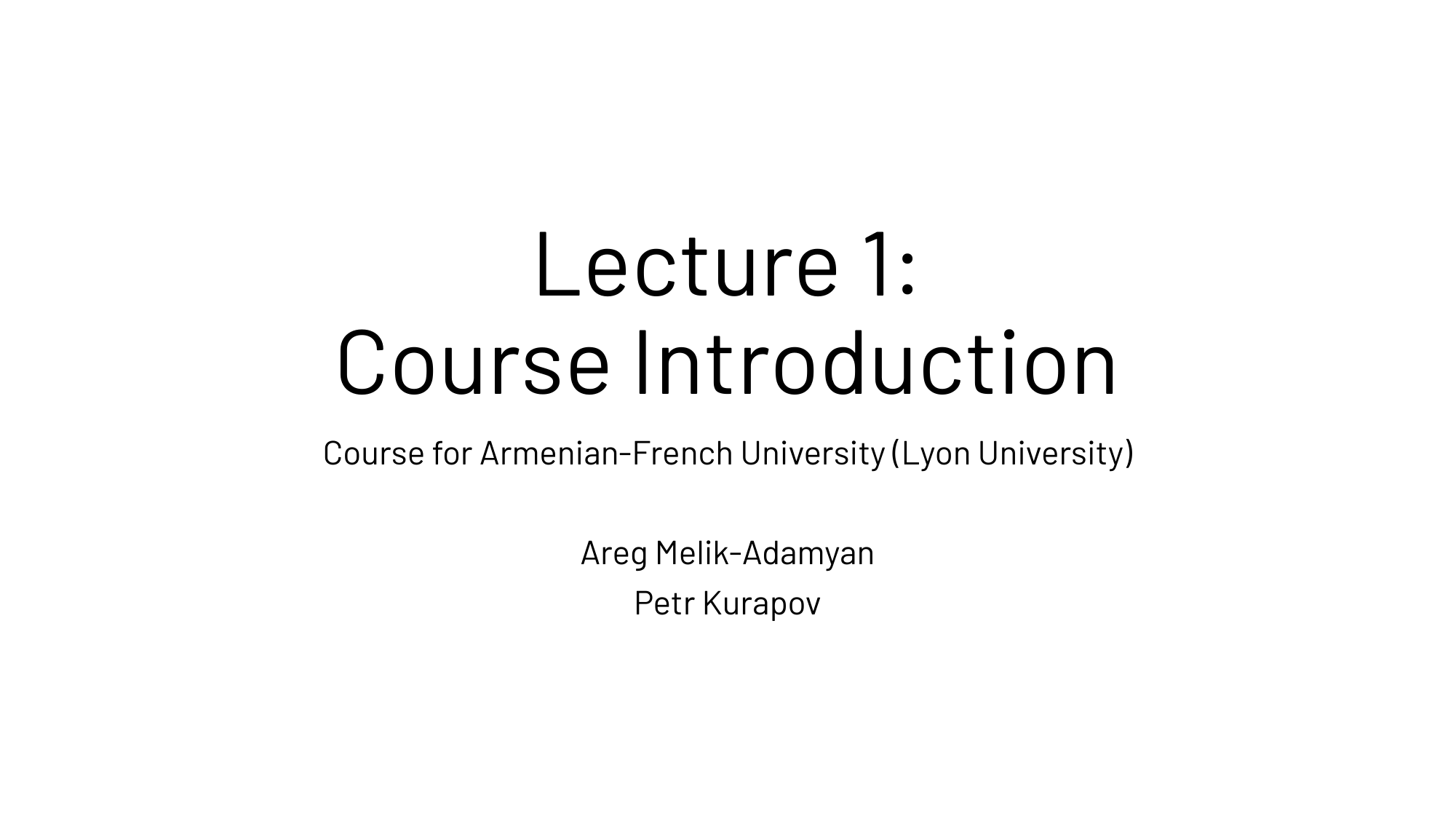

# Lecture 1: Course Introduction
Course for Armenian-French University (Lyon University)

Areg Melik-Adamyan
Petr Kurapov